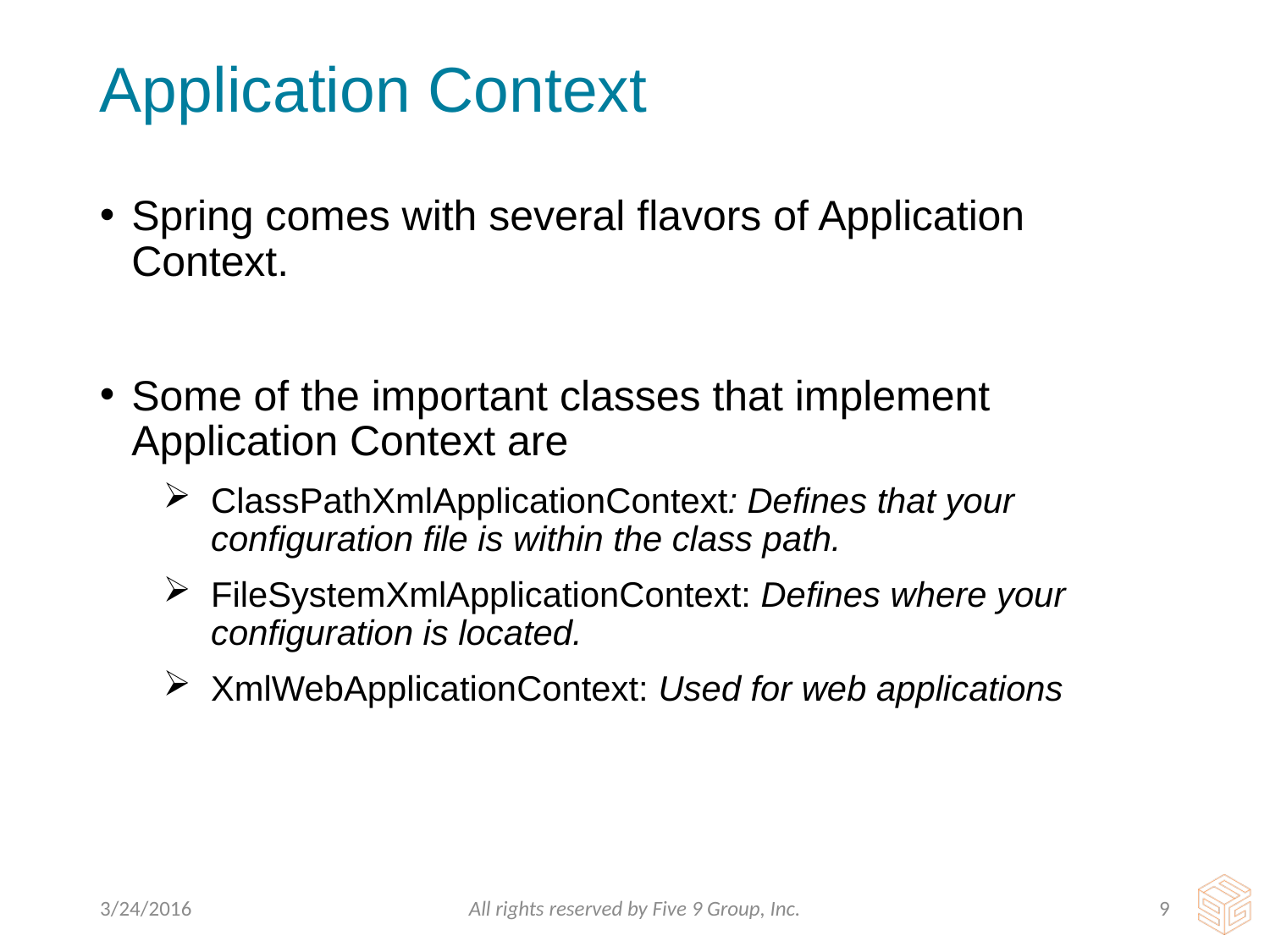

# Application Context
Spring comes with several flavors of Application Context.

Some of the important classes that implement Application Context are
ClassPathXmlApplicationContext: Defines that your configuration file is within the class path.
FileSystemXmlApplicationContext: Defines where your configuration is located.
XmlWebApplicationContext: Used for web applications

3/24/2016
All rights reserved by Five 9 Group, Inc.
9